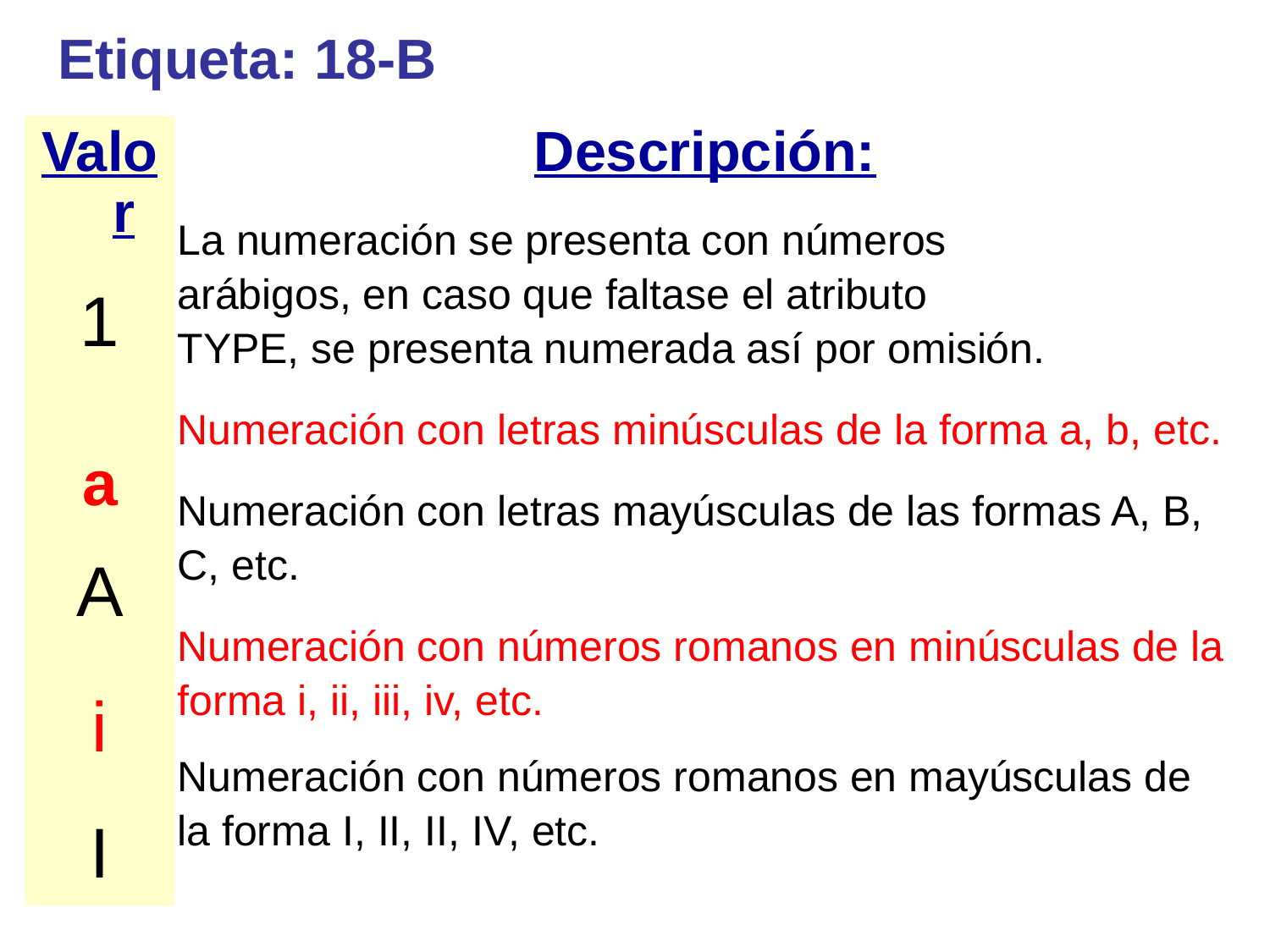

# Etiqueta: 18-B
Valor

1

a

A

i

I
Descripción:

La numeración se presenta con números
arábigos, en caso que faltase el atributo
TYPE, se presenta numerada así por omisión.

Numeración con letras minúsculas de la forma a, b, etc.

Numeración con letras mayúsculas de las formas A, B,
C, etc.

Numeración con números romanos en minúsculas de la
forma i, ii, iii, iv, etc.

Numeración con números romanos en mayúsculas de
la forma I, II, II, IV, etc.